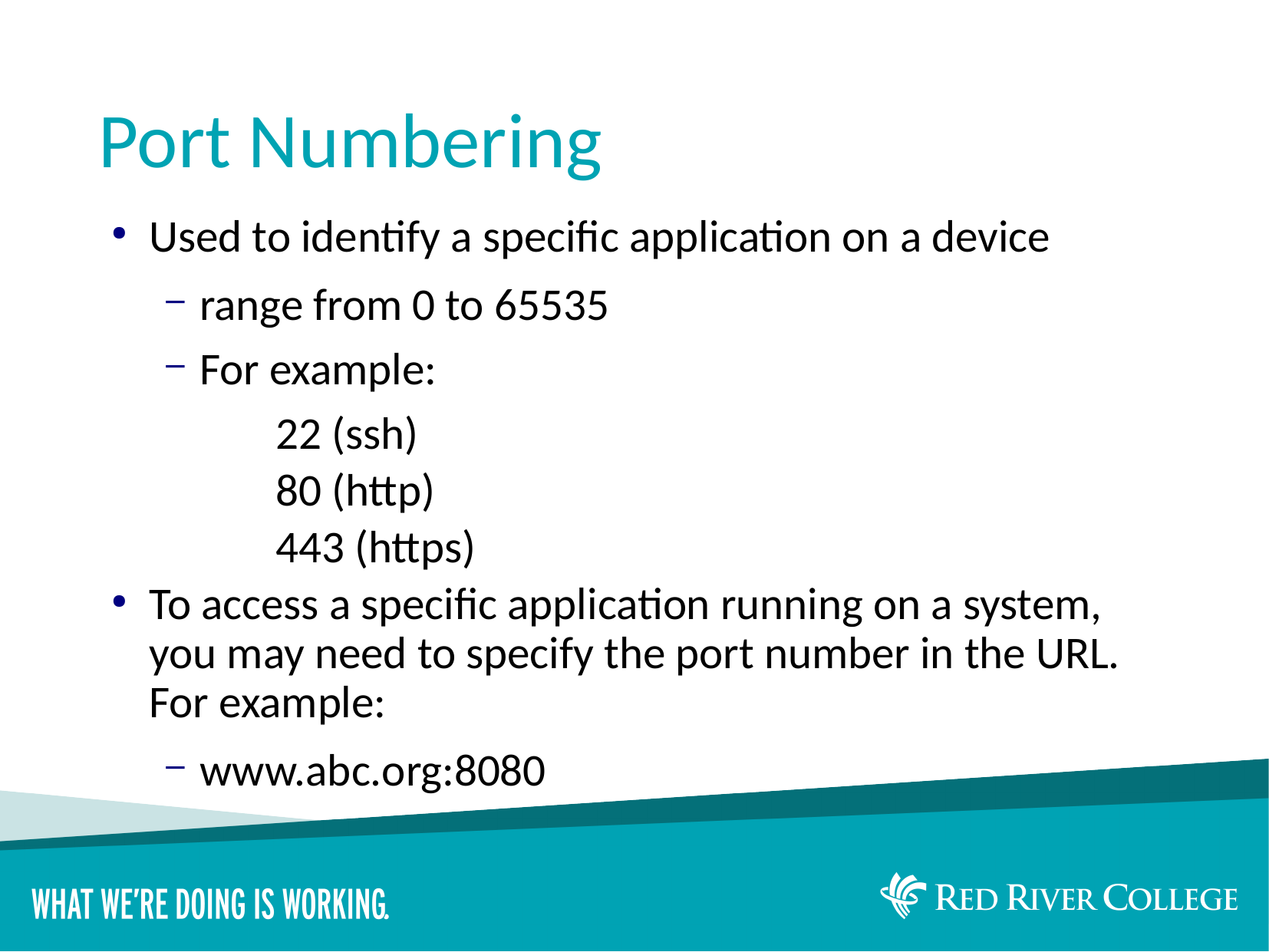

# Port Numbering
Used to identify a specific application on a device
range from 0 to 65535
For example:
22 (ssh)
80 (http)
443 (https)
To access a specific application running on a system, you may need to specify the port number in the URL.  For example:
www.abc.org:8080